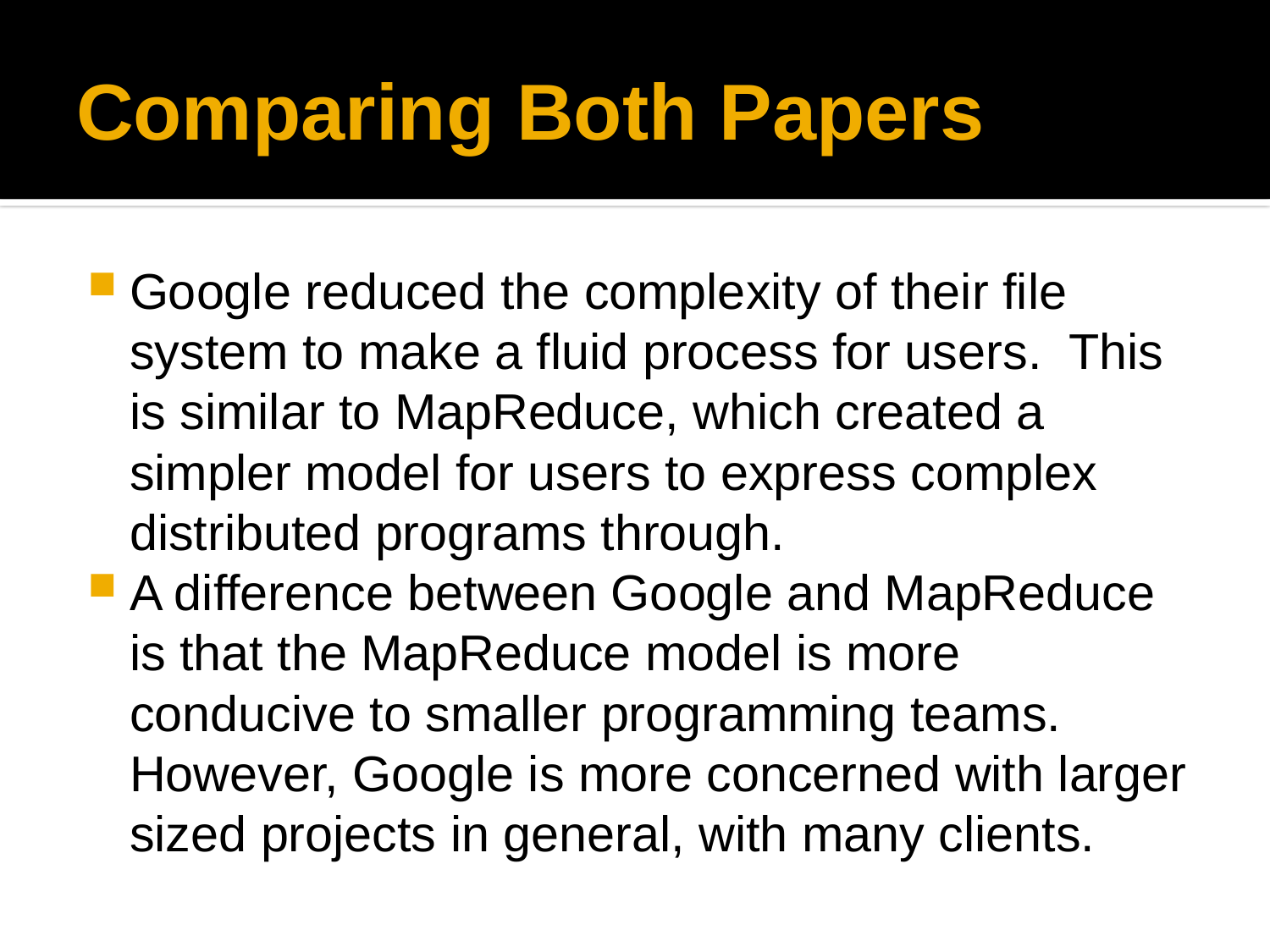

# Comparing Both Papers
Google reduced the complexity of their file system to make a fluid process for users.  This is similar to MapReduce, which created a simpler model for users to express complex distributed programs through.
A difference between Google and MapReduce is that the MapReduce model is more conducive to smaller programming teams. However, Google is more concerned with larger sized projects in general, with many clients.